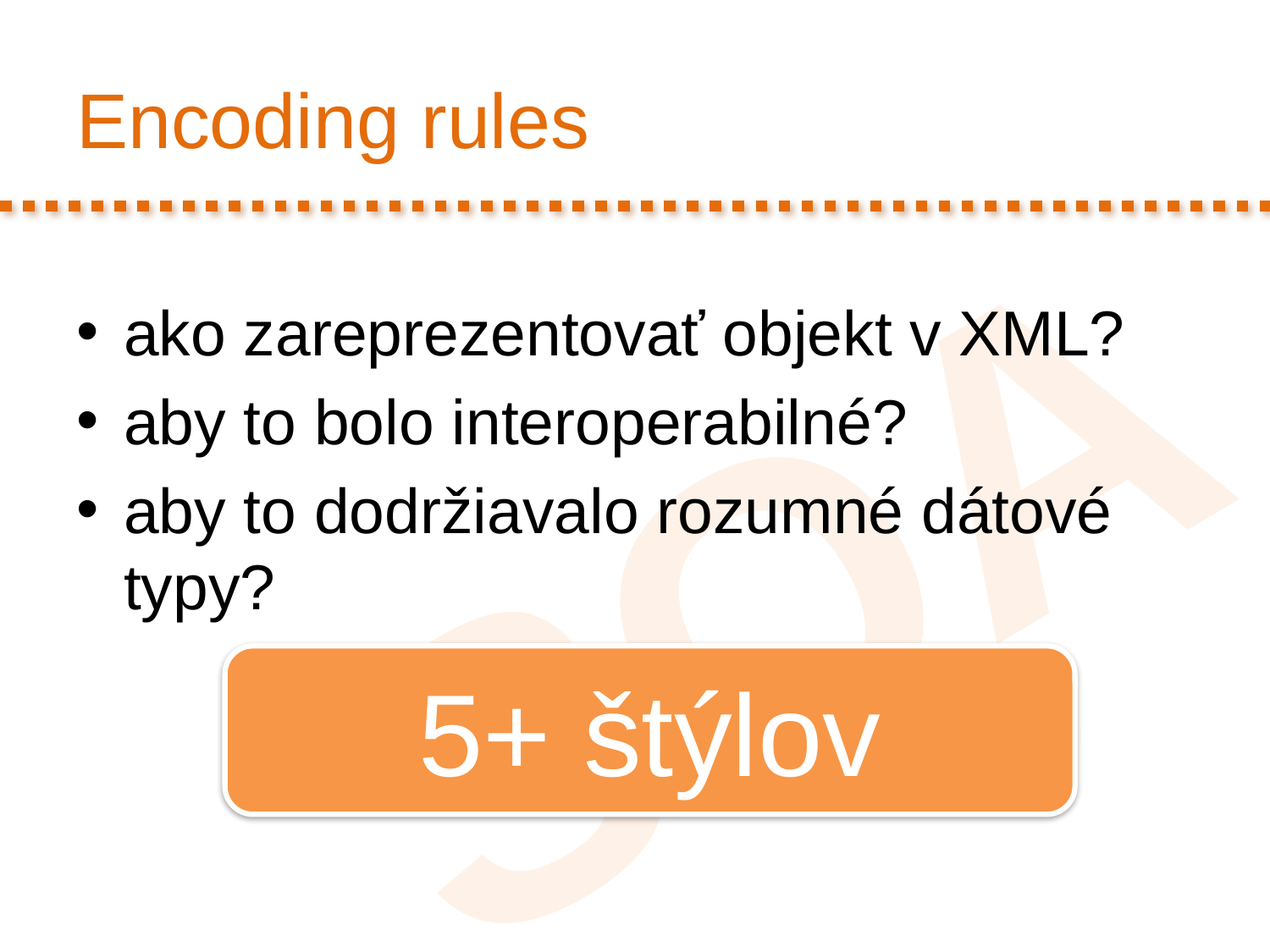

# Encoding rules
ako zareprezentovať objekt v XML?
aby to bolo interoperabilné?
aby to dodržiavalo rozumné dátové typy?
5+ štýlov